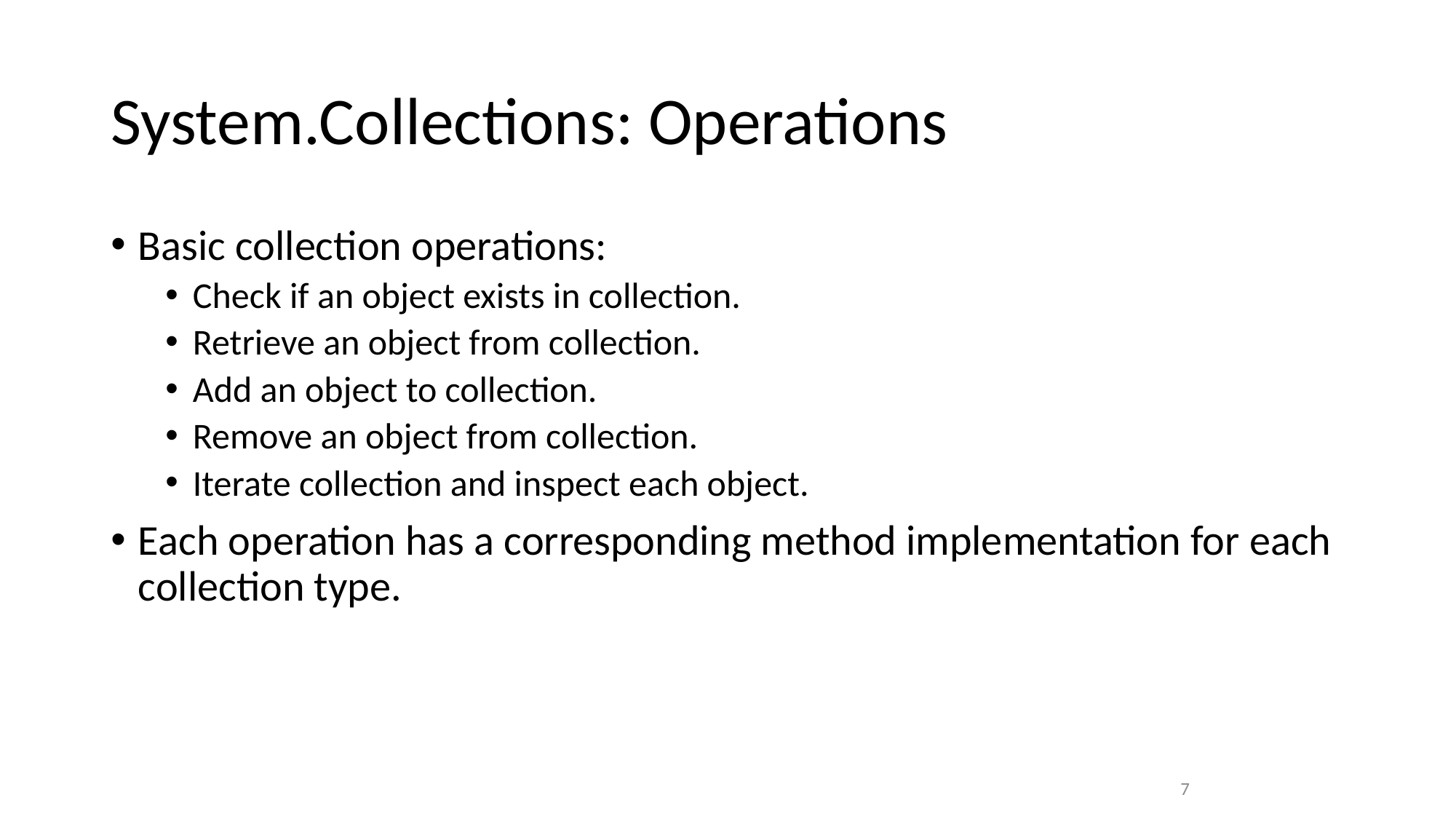

# System.Collections: Operations
Basic collection operations:
Check if an object exists in collection.
Retrieve an object from collection.
Add an object to collection.
Remove an object from collection.
Iterate collection and inspect each object.
Each operation has a corresponding method implementation for each collection type.

7